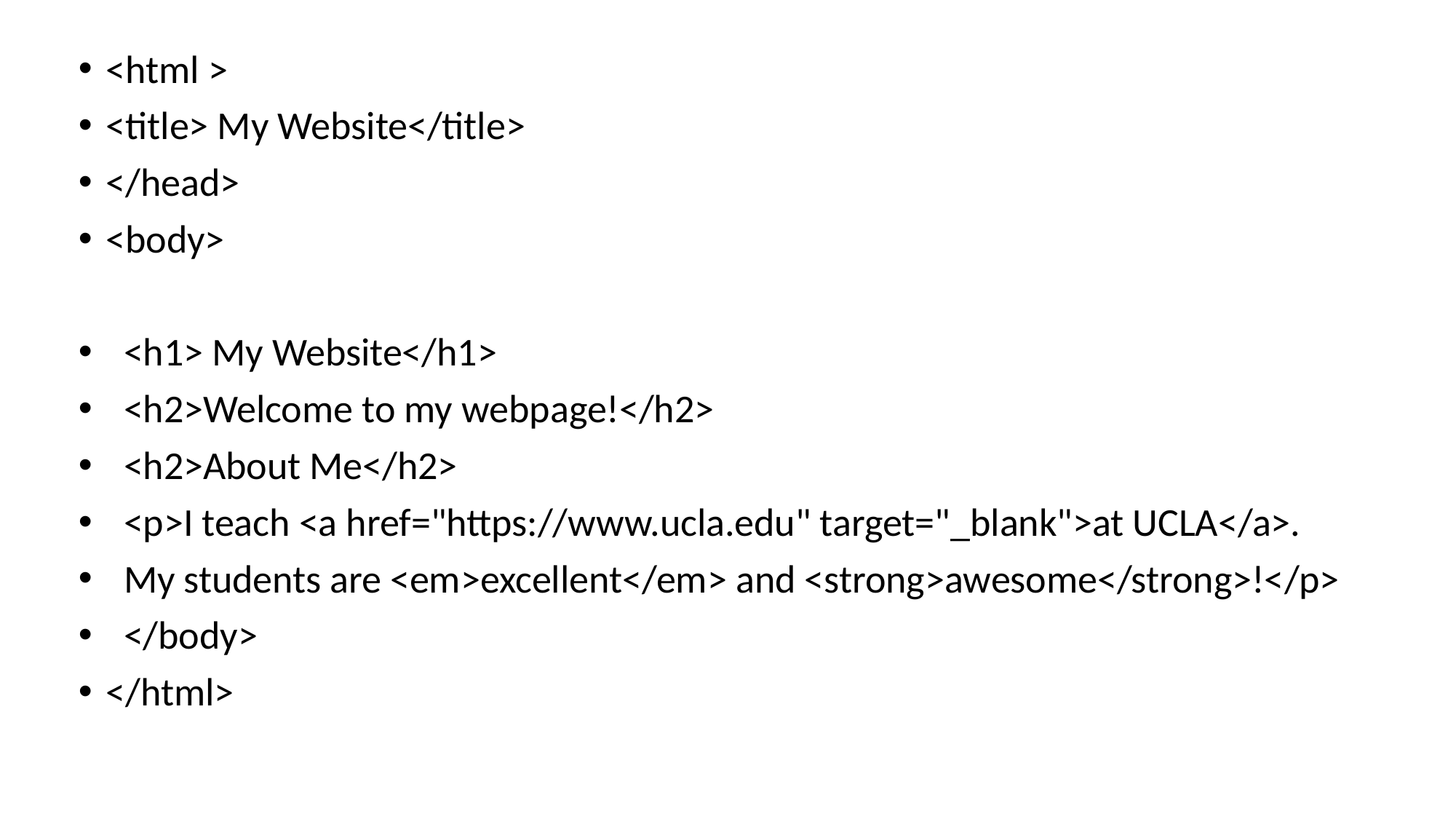

<html >
<title> My Website</title>
</head>
<body>

  <h1> My Website</h1>
  <h2>Welcome to my webpage!</h2>
  <h2>About Me</h2>
  <p>I teach <a href="https://www.ucla.edu" target="_blank">at UCLA</a>.
  My students are <em>excellent</em> and <strong>awesome</strong>!</p>
  </body>
</html>

#